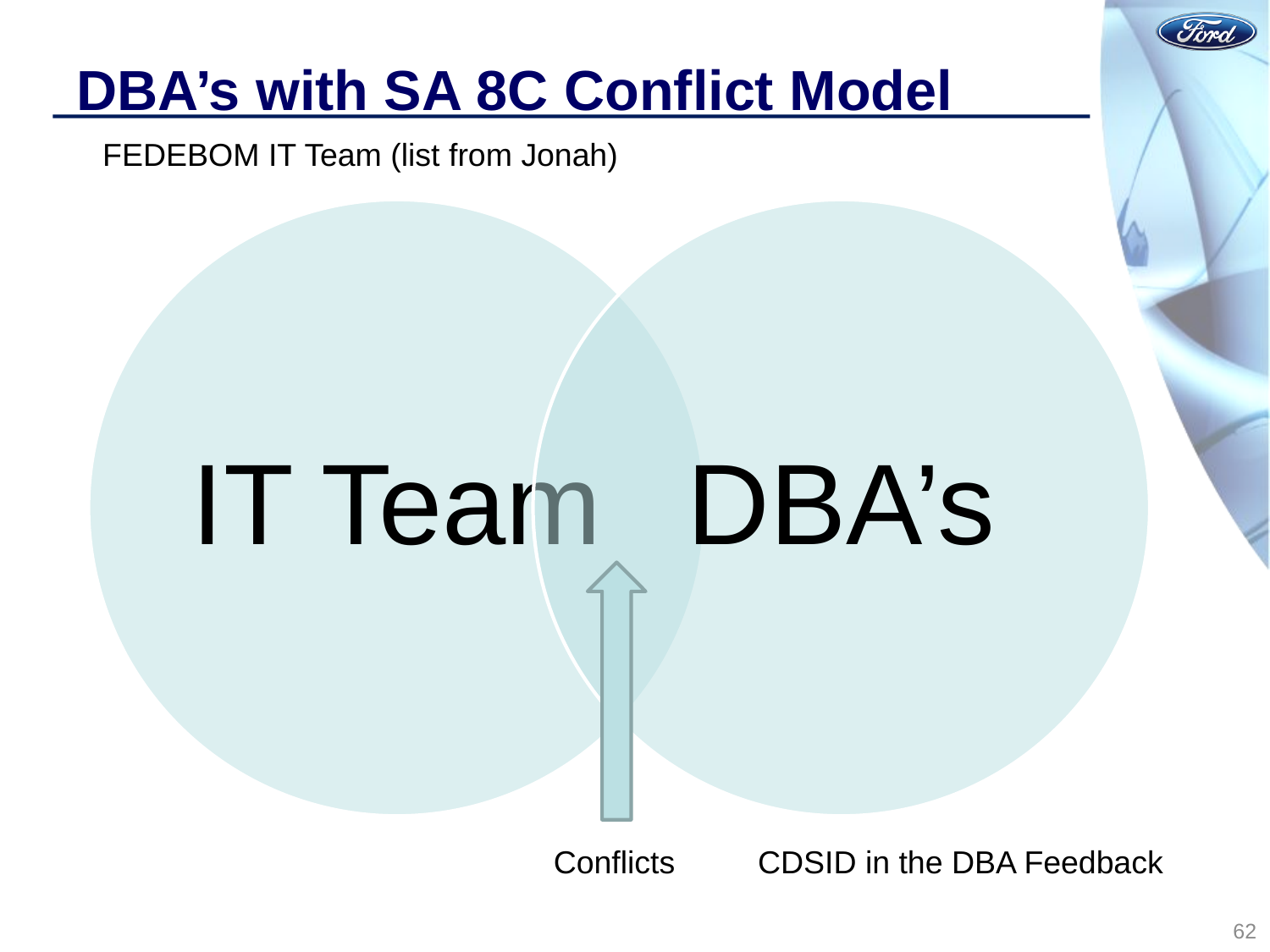

# DBA’s with SA 8C Conflict Model
FEDEBOM IT Team (list from Jonah)
IT Team
DBA’s

Conflicts
CDSID in the DBA Feedback
62